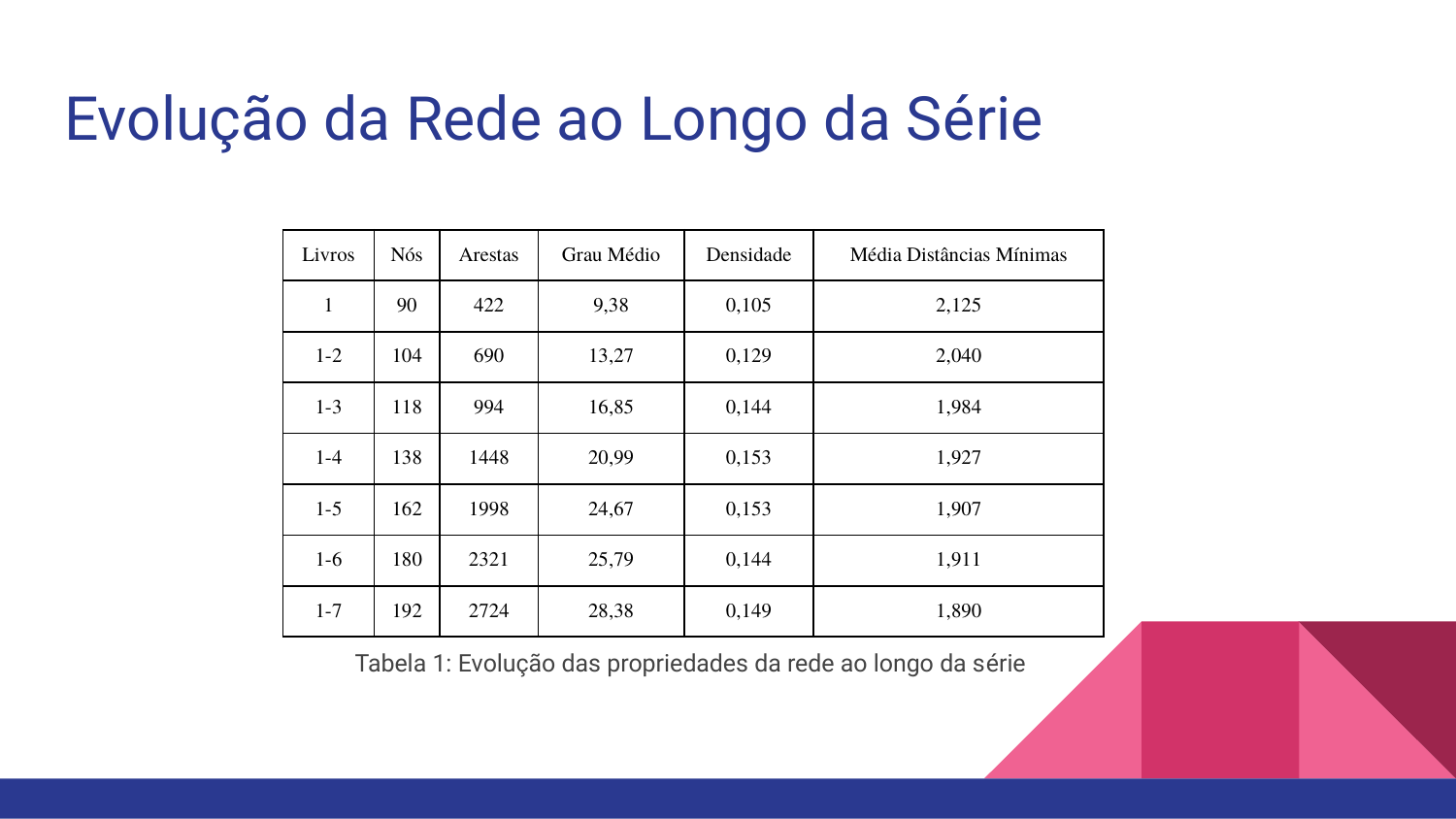

# Evolução da Rede ao Longo da Série
| Livros | Nós | Arestas | Grau Médio | Densidade | Média Distâncias Mínimas |
| --- | --- | --- | --- | --- | --- |
| 1 | 90 | 422 | 9,38 | 0,105 | 2,125 |
| 1-2 | 104 | 690 | 13,27 | 0,129 | 2,040 |
| 1-3 | 118 | 994 | 16,85 | 0,144 | 1,984 |
| 1-4 | 138 | 1448 | 20,99 | 0,153 | 1,927 |
| 1-5 | 162 | 1998 | 24,67 | 0,153 | 1,907 |
| 1-6 | 180 | 2321 | 25,79 | 0,144 | 1,911 |
| 1-7 | 192 | 2724 | 28,38 | 0,149 | 1,890 |
Tabela 1: Evolução das propriedades da rede ao longo da série